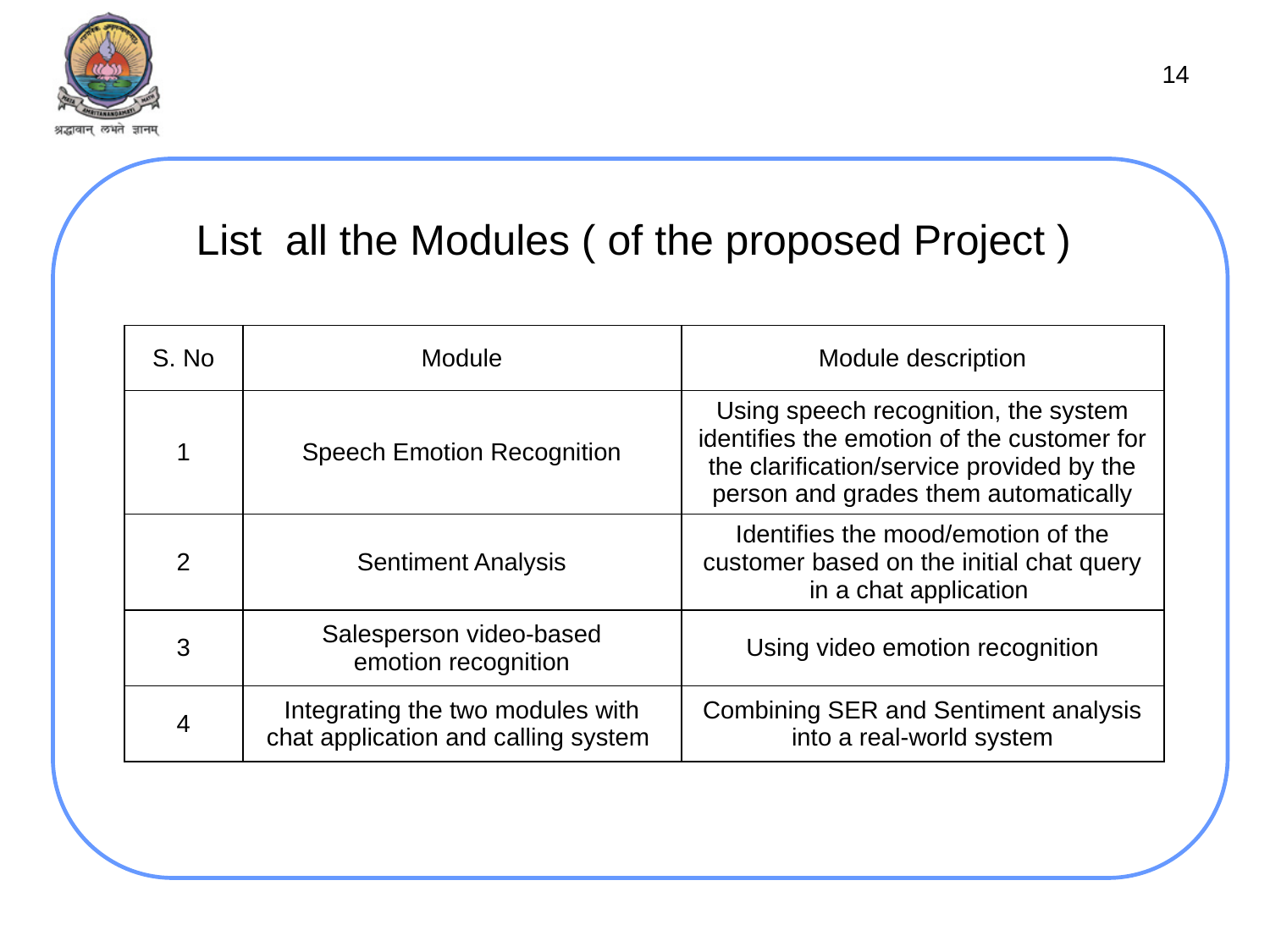

14
List  all the Modules ( of the proposed Project )
| S. No​ | Module​ | Module description​ |
| --- | --- | --- |
| 1​ | Speech Emotion Recognition​ | Using speech recognition, the system identifies the emotion of the customer for the clarification/service provided by the person and grades them automatically​ |
| 2​ | Sentiment Analysis​ | Identifies the mood/emotion of the customer based on the initial chat query in a chat application ​ |
| 3​ | Salesperson video-based emotion recognition​ | Using video emotion recognition​ |
| 4​ | Integrating the two modules with chat application and calling system ​ | Combining SER and Sentiment analysis into a real-world system​ |